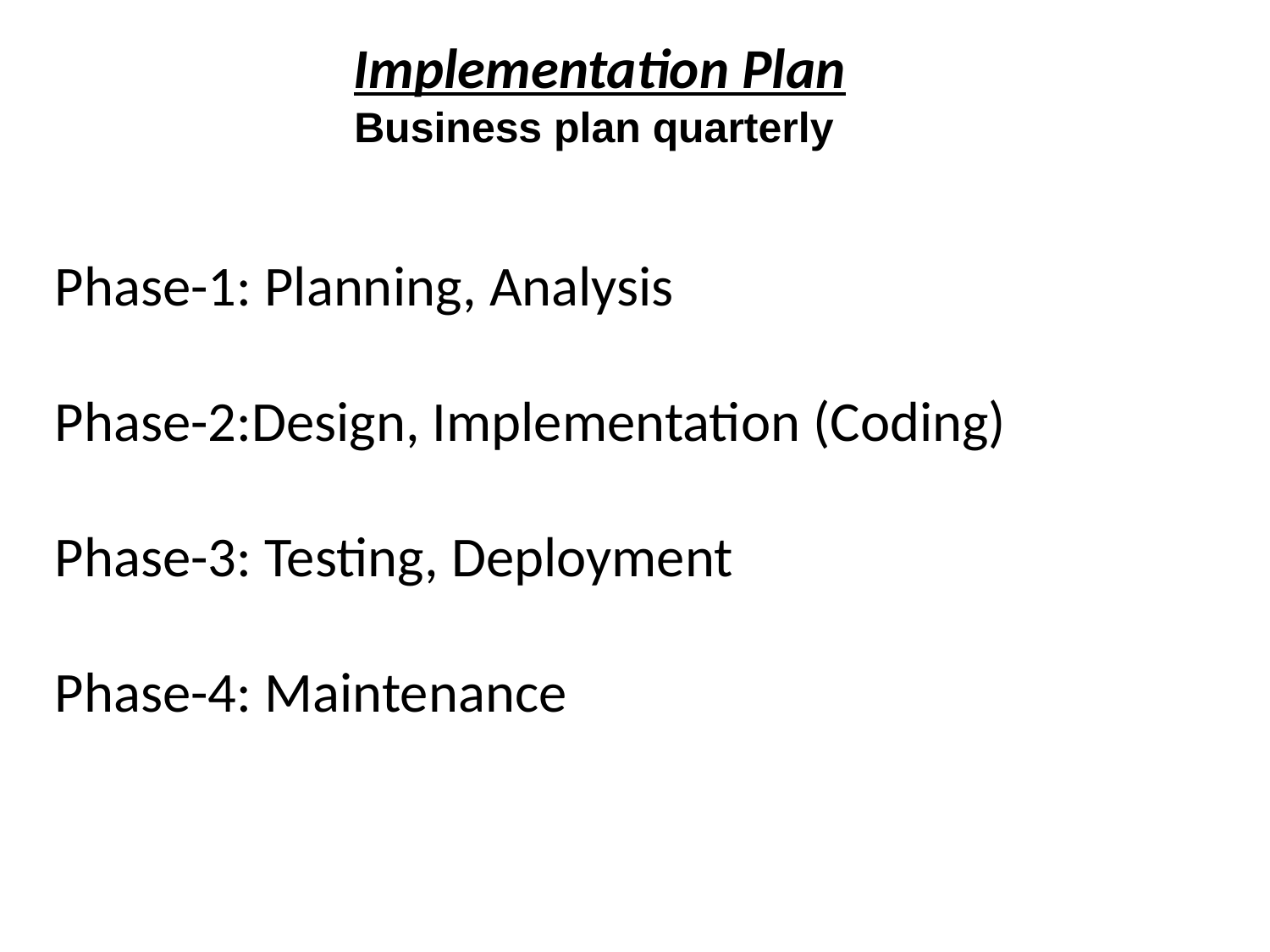

Implementation Plan
Business plan quarterly
Phase-1: Planning, Analysis

Phase-2:Design, Implementation (Coding)

Phase-3: Testing, Deployment

Phase-4: Maintenance